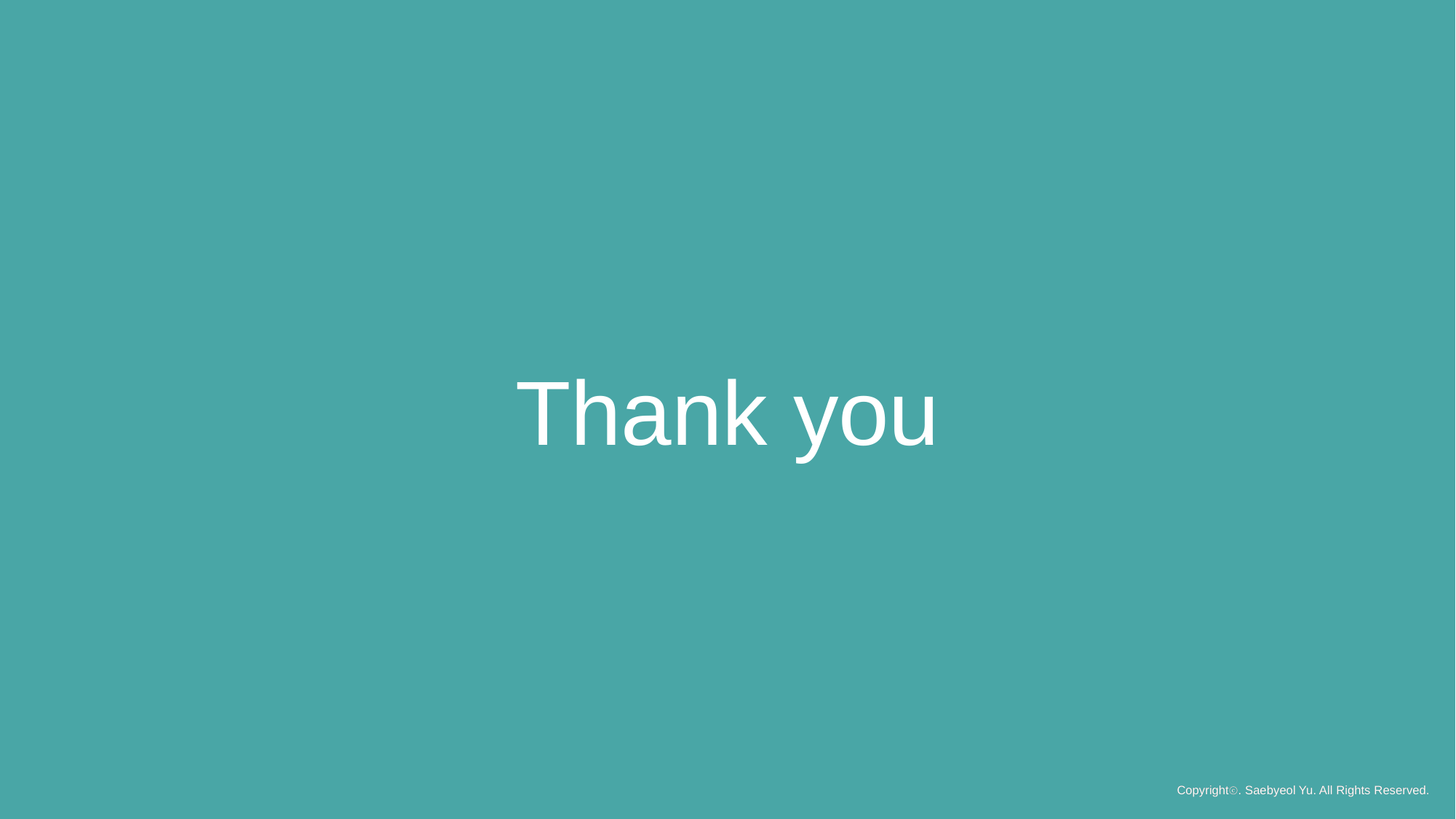

Thank you
Copyrightⓒ. Saebyeol Yu. All Rights Reserved.